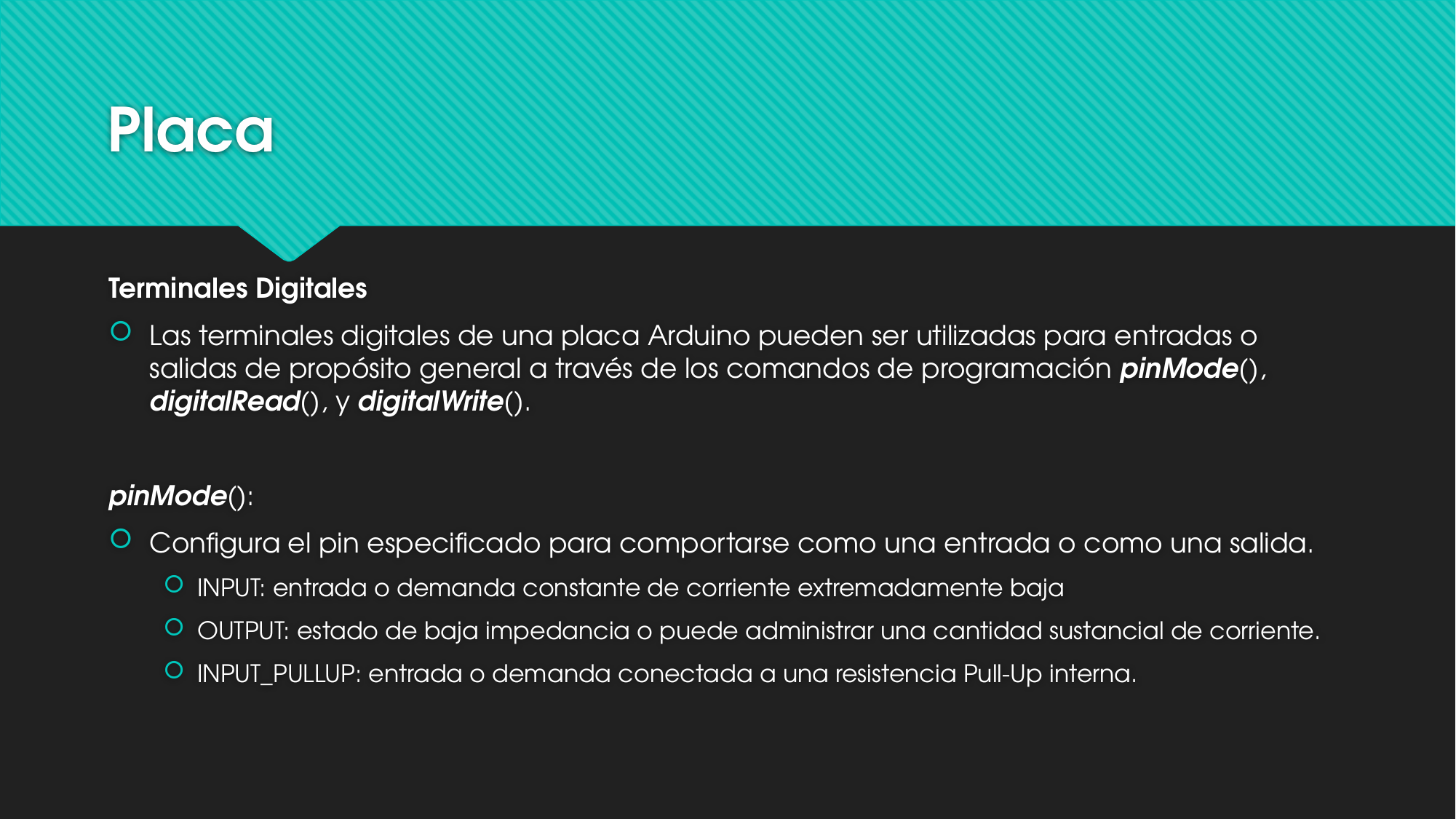

# Placa
Terminales Digitales
Las terminales digitales de una placa Arduino pueden ser utilizadas para entradas o salidas de propósito general a través de los comandos de programación pinMode(), digitalRead(), y digitalWrite().

pinMode():
Configura el pin especificado para comportarse como una entrada o como una salida.
INPUT: entrada o demanda constante de corriente extremadamente baja
OUTPUT: estado de baja impedancia o puede administrar una cantidad sustancial de corriente.
INPUT_PULLUP: entrada o demanda conectada a una resistencia Pull-Up interna.